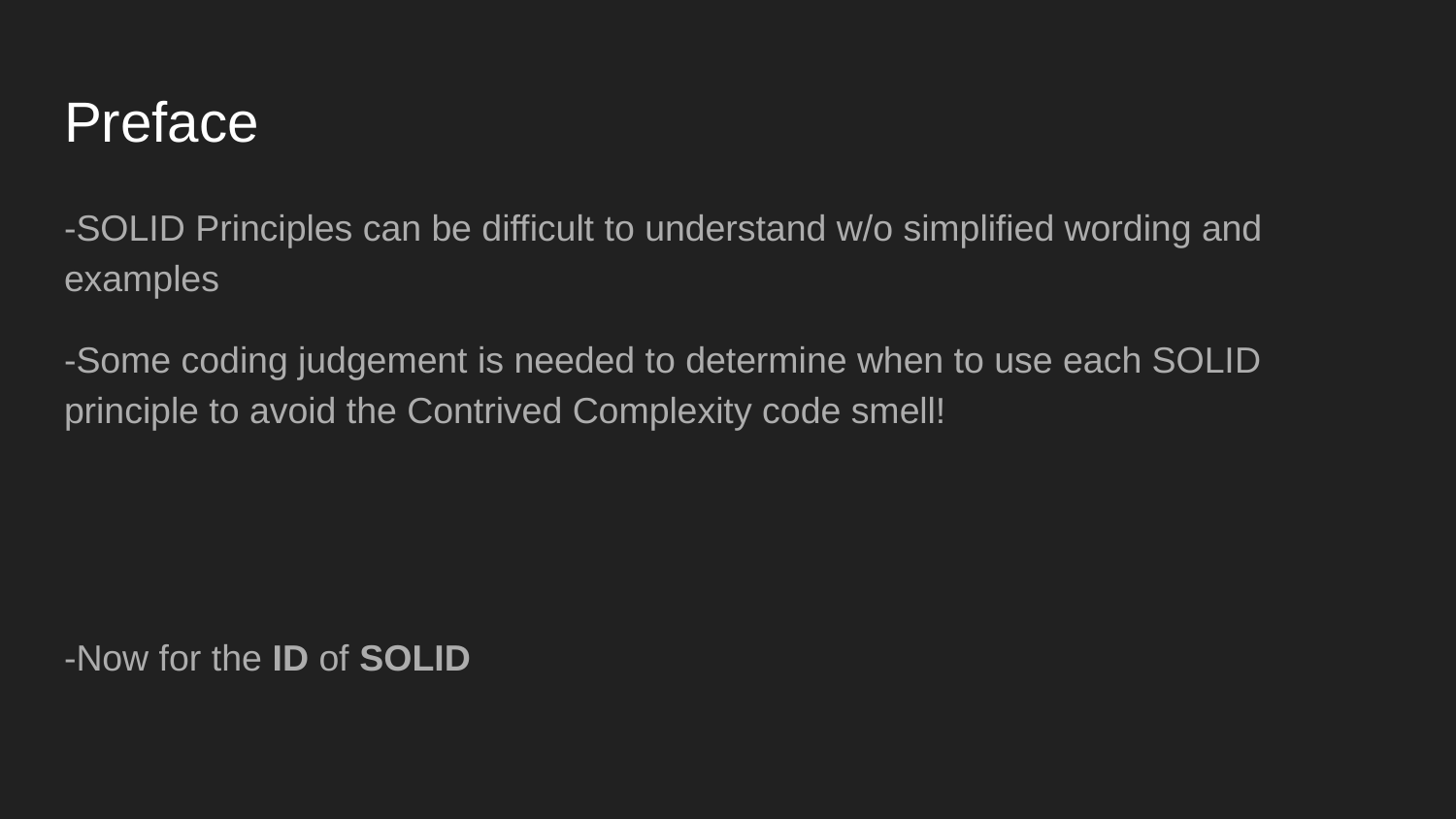

# Preface
-SOLID Principles can be difficult to understand w/o simplified wording and examples
-Some coding judgement is needed to determine when to use each SOLID principle to avoid the Contrived Complexity code smell!

-Now for the ID of SOLID